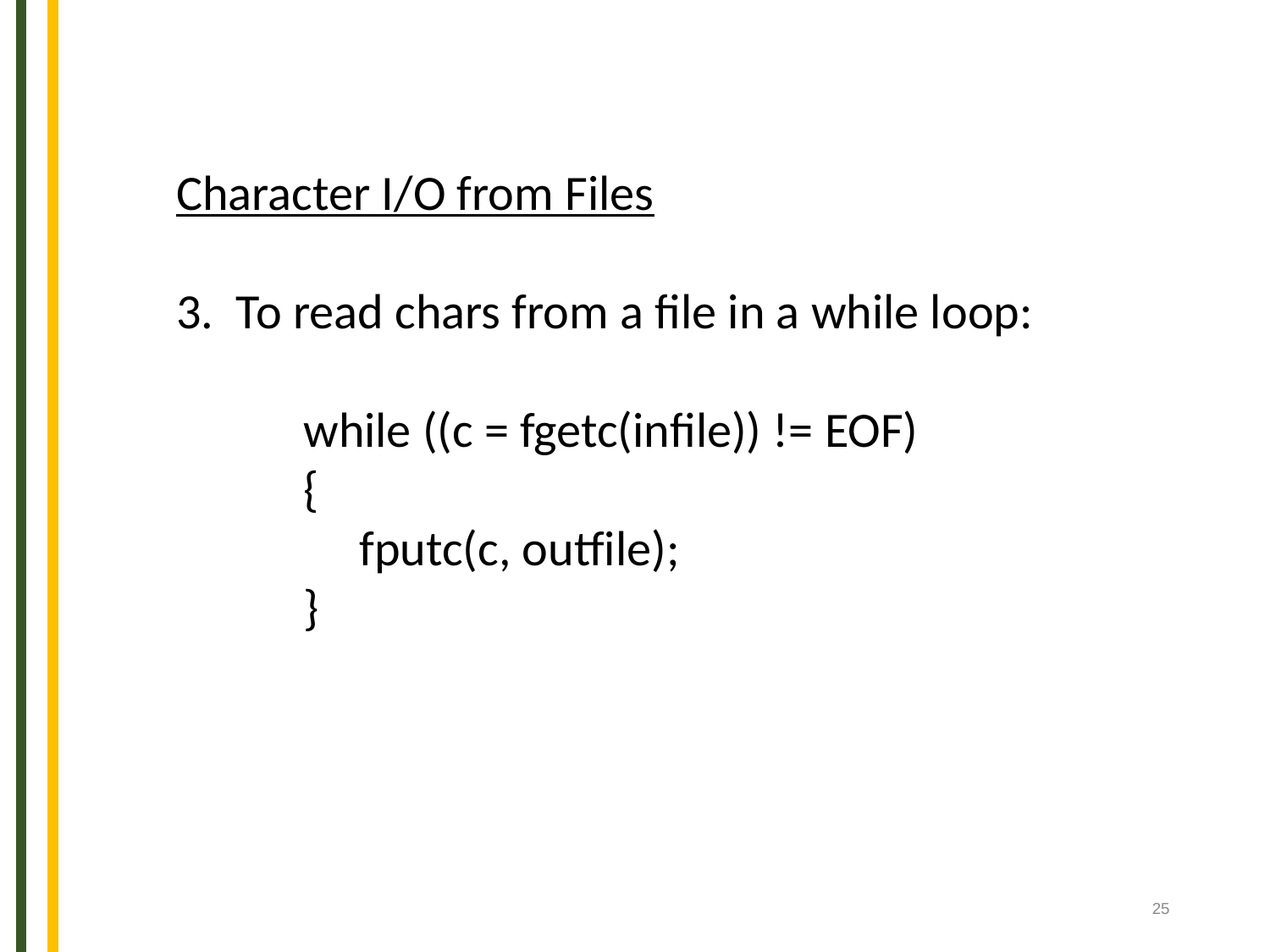

Character I/O from Files

3.  To read chars from a file in a while loop:

	while ((c = fgetc(infile)) != EOF)
	{
	     fputc(c, outfile);
	}
25